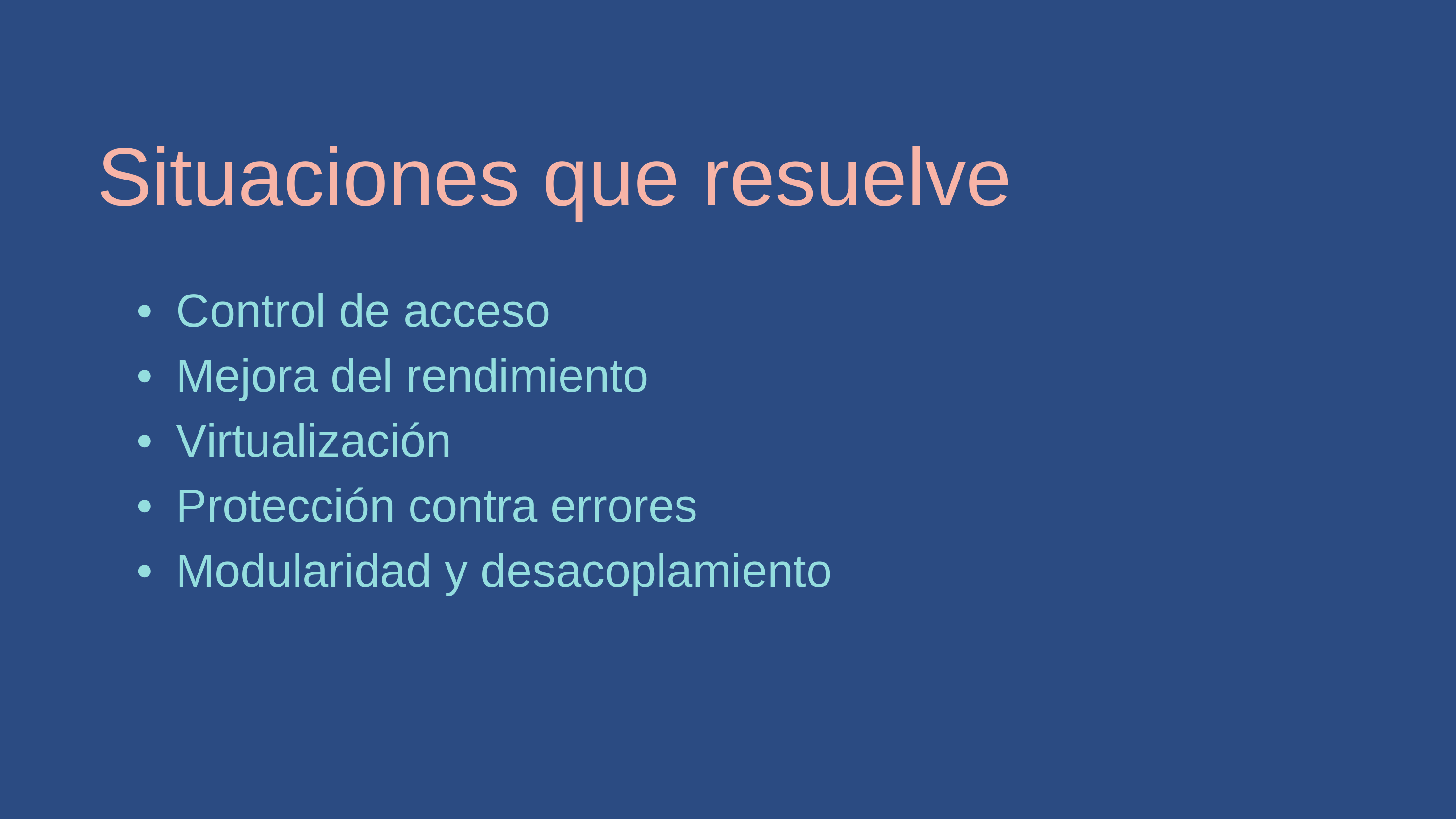

| Situaciones que resuelve |
| --- |
| Control de acceso Mejora del rendimiento Virtualización Protección contra errores Modularidad y desacoplamiento |